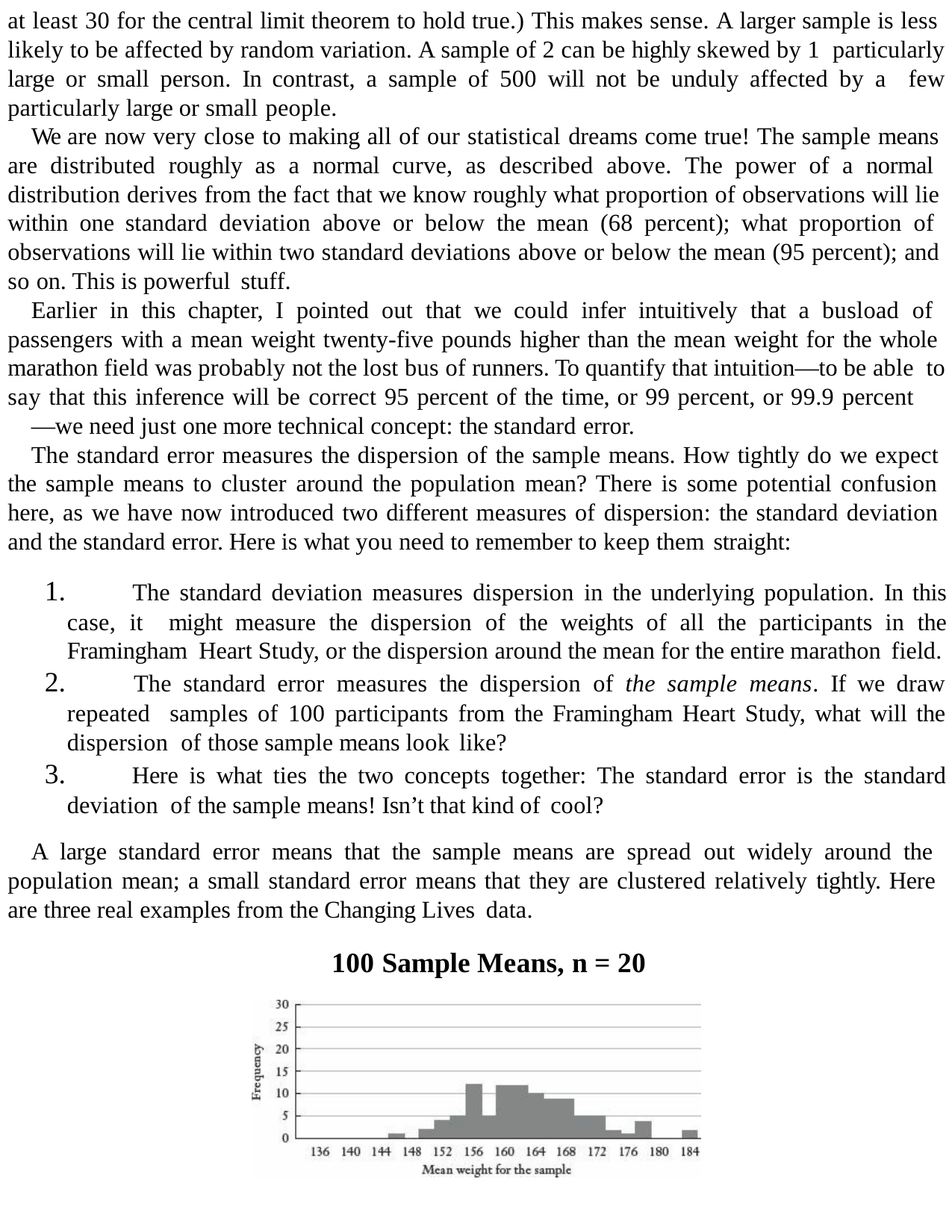

at least 30 for the central limit theorem to hold true.) This makes sense. A larger sample is less  likely to be affected by random variation. A sample of 2 can be highly skewed by 1  particularly large or small person. In contrast, a sample of 500 will not be unduly affected by a  few particularly large or small people.
We are now very close to making all of our statistical dreams come true! The sample means  are distributed roughly as a normal curve, as described above. The power of a normal  distribution derives from the fact that we know roughly what proportion of observations will lie  within one standard deviation above or below the mean (68 percent); what proportion of  observations will lie within two standard deviations above or below the mean (95 percent); and  so on. This is powerful stuff.
Earlier in this chapter, I pointed out that we could infer intuitively that a busload of  passengers with a mean weight twenty-five pounds higher than the mean weight for the whole  marathon field was probably not the lost bus of runners. To quantify that intuition—to be able  to say that this inference will be correct 95 percent of the time, or 99 percent, or 99.9 percent
—we need just one more technical concept: the standard error.
The standard error measures the dispersion of the sample means. How tightly do we expect  the sample means to cluster around the population mean? There is some potential confusion  here, as we have now introduced two different measures of dispersion: the standard deviation  and the standard error. Here is what you need to remember to keep them straight:
	The standard deviation measures dispersion in the underlying population. In this case, it  might measure the dispersion of the weights of all the participants in the Framingham  Heart Study, or the dispersion around the mean for the entire marathon field.
	The standard error measures the dispersion of the sample means. If we draw repeated  samples of 100 participants from the Framingham Heart Study, what will the dispersion  of those sample means look like?
	Here is what ties the two concepts together: The standard error is the standard deviation  of the sample means! Isn’t that kind of cool?
A large standard error means that the sample means are spread out widely around the  population mean; a small standard error means that they are clustered relatively tightly. Here  are three real examples from the Changing Lives data.
100 Sample Means, n = 20